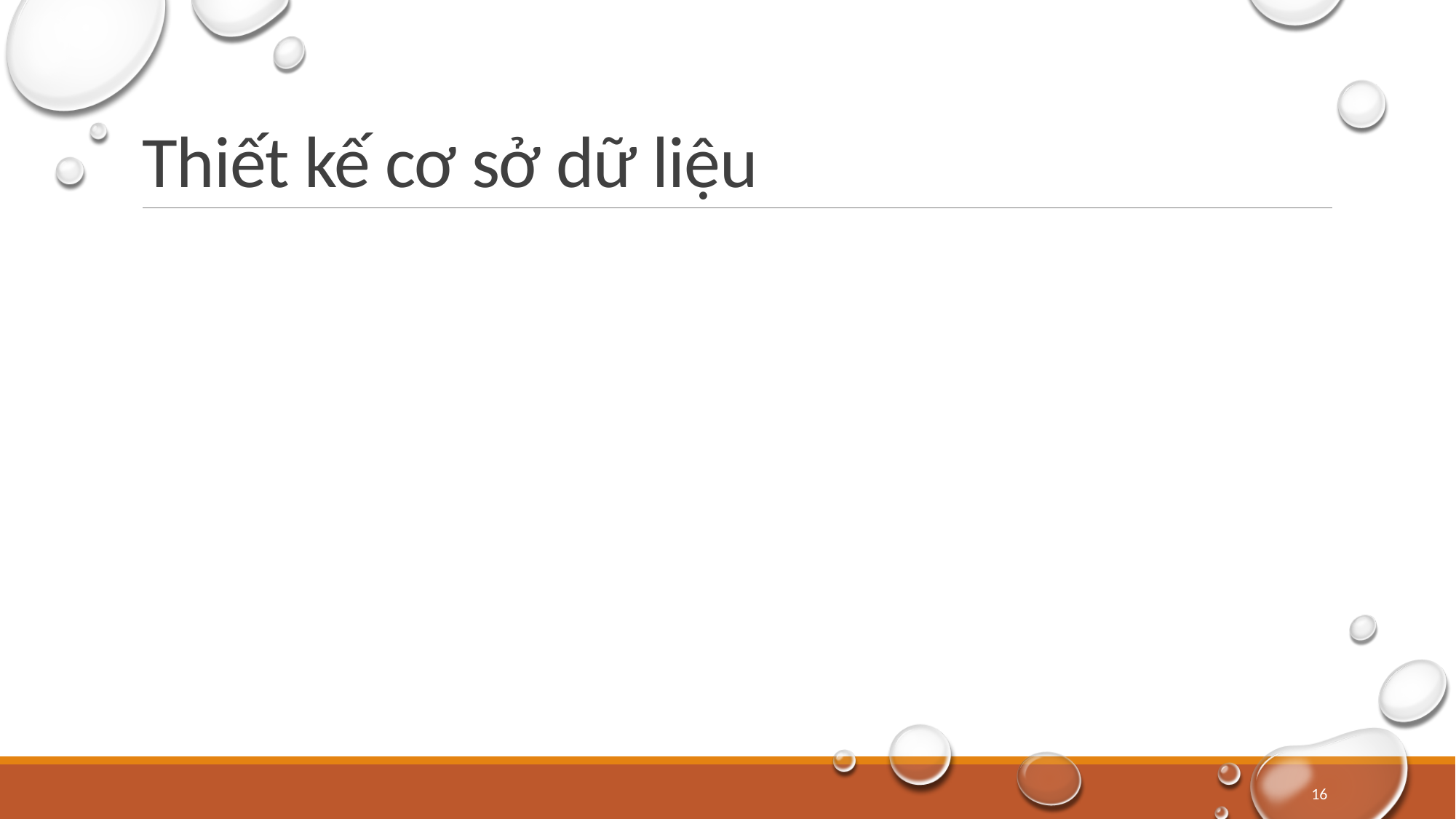

# Thiết kế cơ sở dữ liệu

16